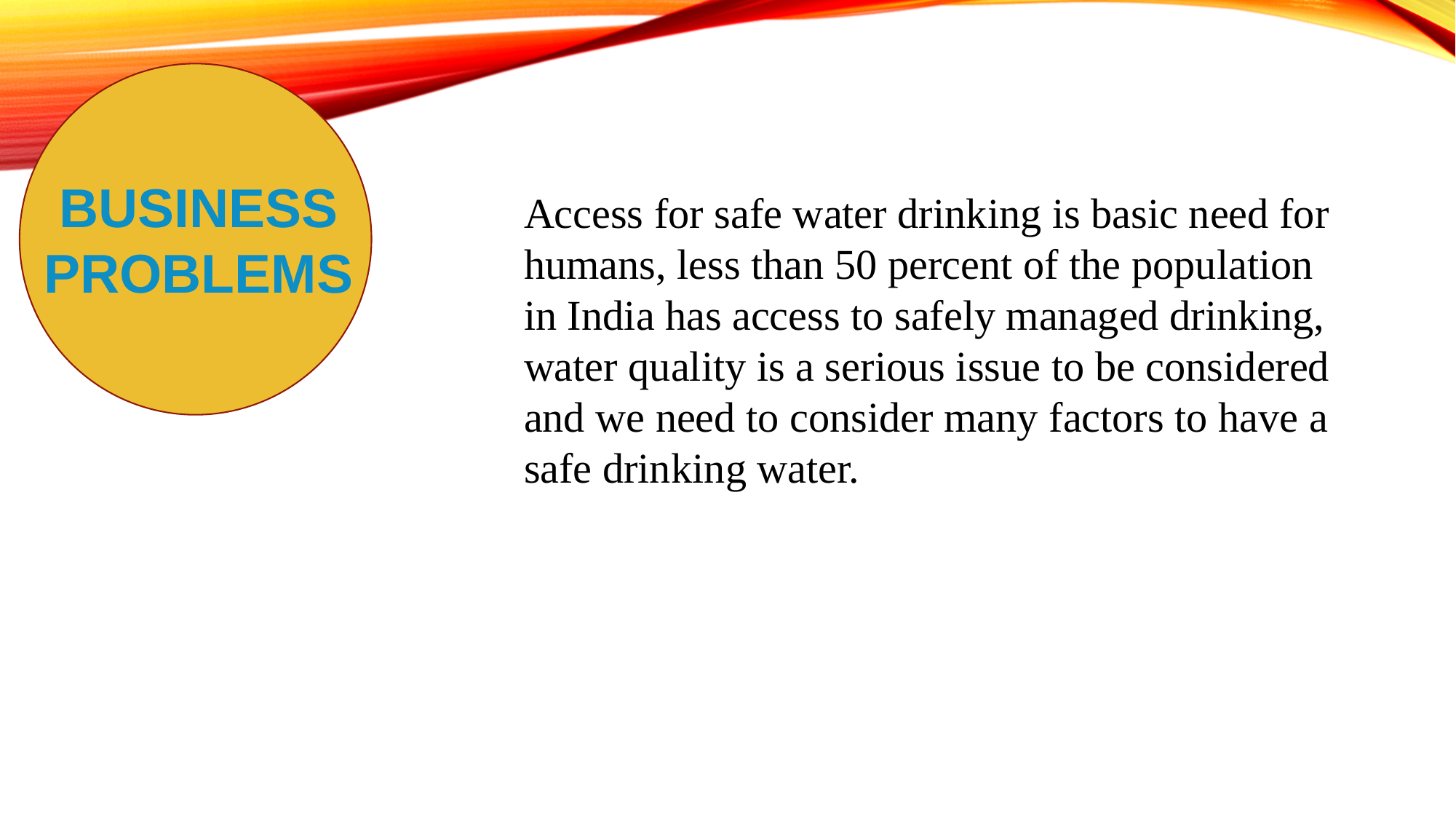

BUSINESS
PROBLEMS
Access for safe water drinking is basic need for humans, less than 50 percent of the population in India has access to safely managed drinking, water quality is a serious issue to be considered and we need to consider many factors to have a safe drinking water.